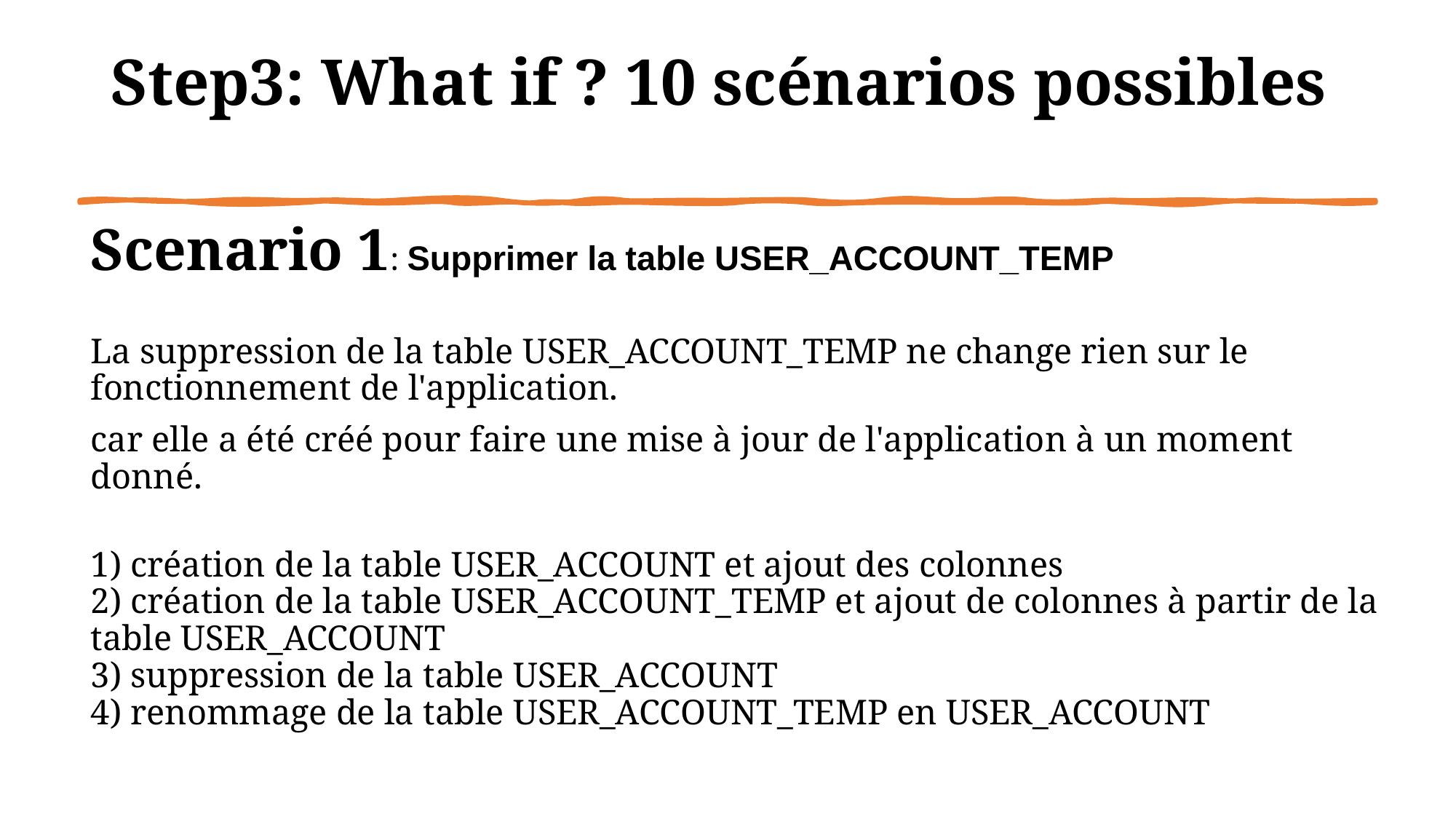

# Step3: What if ? 10 scénarios possibles

Scenario 1: Supprimer la table USER_ACCOUNT_TEMP
La suppression de la table USER_ACCOUNT_TEMP ne change rien sur le
fonctionnement de l'application.
car elle a été créé pour faire une mise à jour de l'application à un moment donné.
1) création de la table USER_ACCOUNT et ajout des colonnes
2) création de la table USER_ACCOUNT_TEMP et ajout de colonnes à partir de la
table USER_ACCOUNT
3) suppression de la table USER_ACCOUNT
4) renommage de la table USER_ACCOUNT_TEMP en USER_ACCOUNT